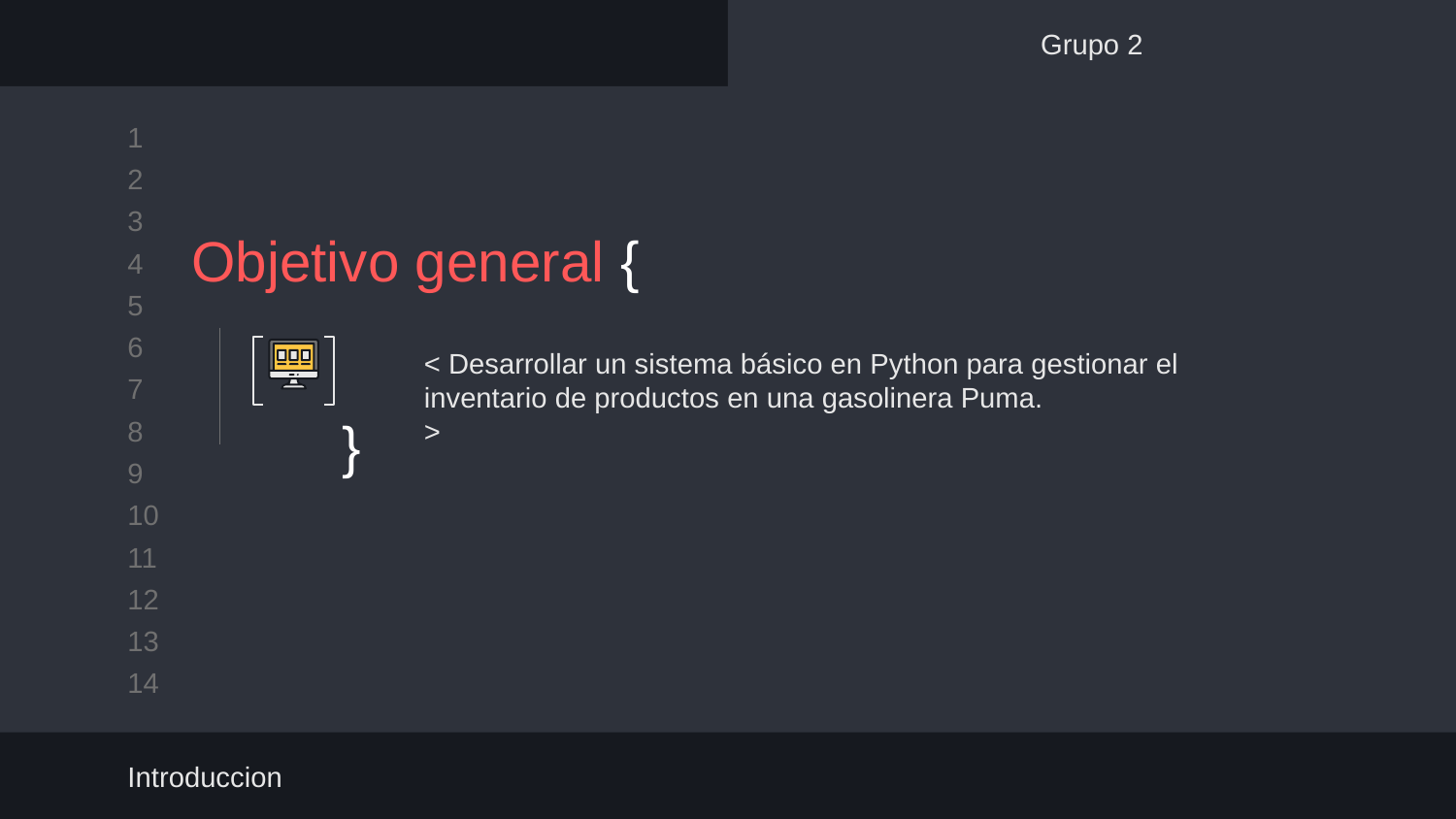

Grupo 2
# Objetivo general {
}
< Desarrollar un sistema básico en Python para gestionar el inventario de productos en una gasolinera Puma.
>

Introduccion